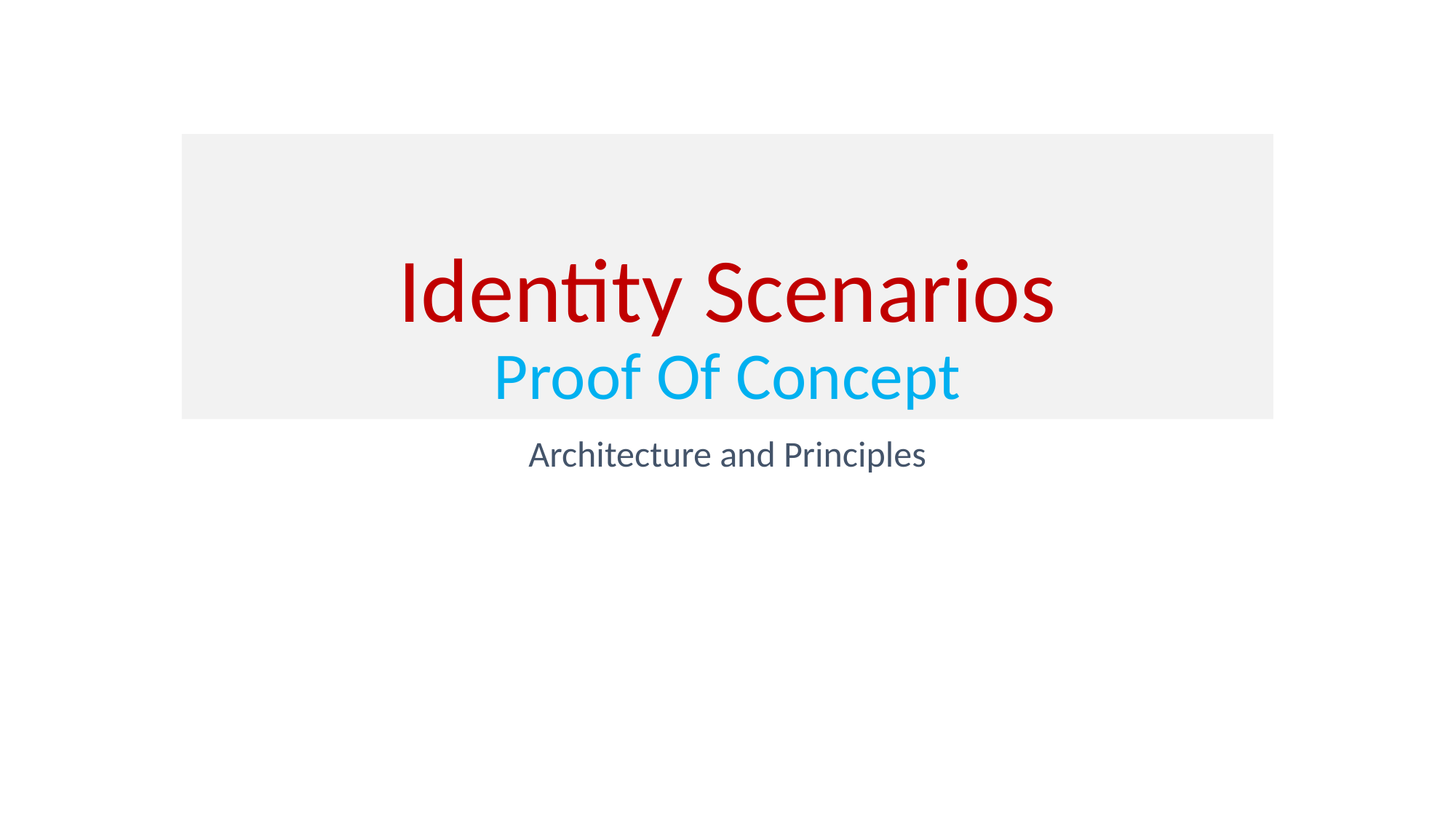

# Identity Scenarios Proof Of Concept
Architecture and Principles